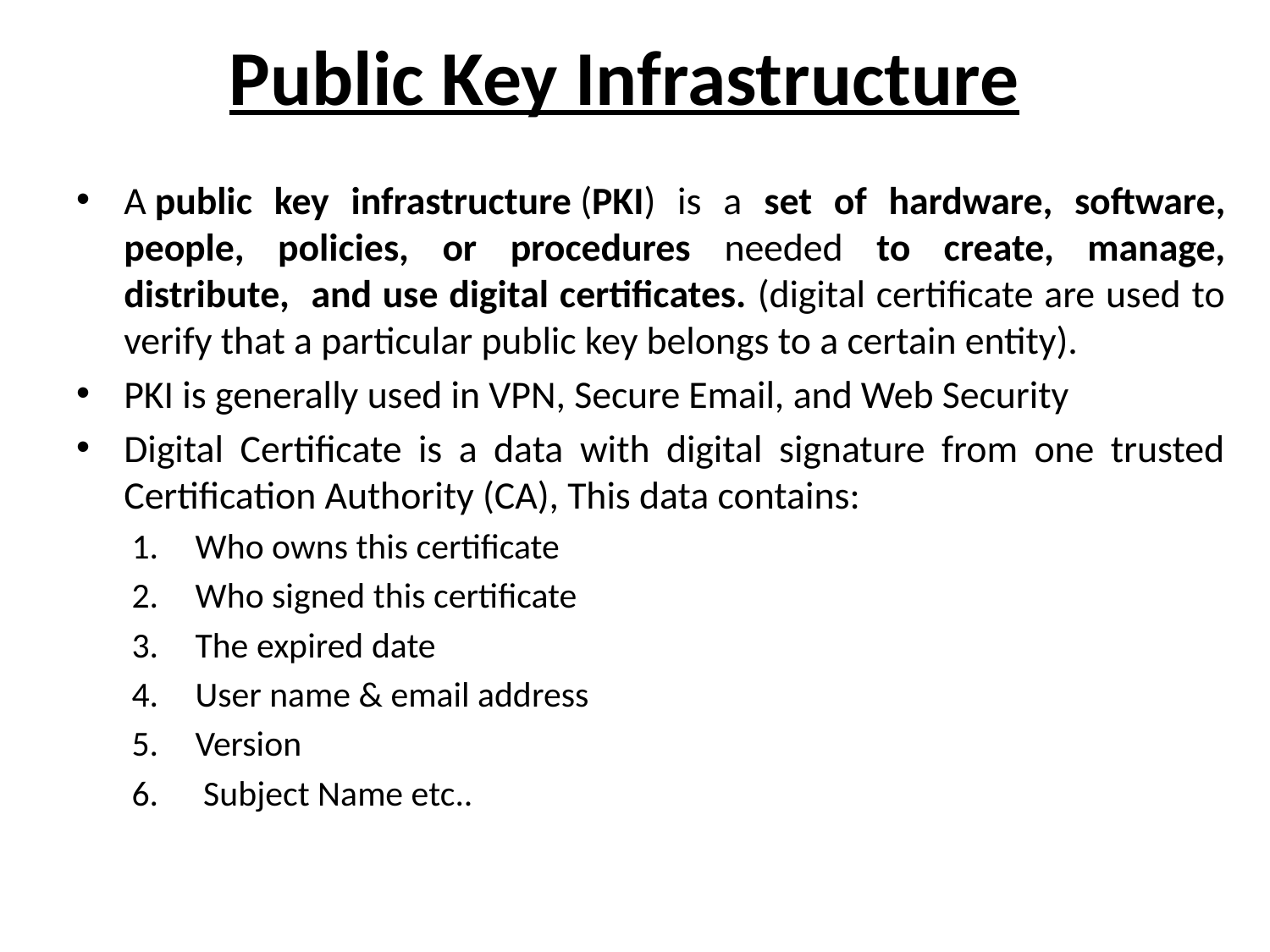

# Public Key Infrastructure
A public key infrastructure (PKI) is a set of hardware, software, people, policies, or procedures needed to create, manage, distribute,  and use digital certificates. (digital certificate are used to verify that a particular public key belongs to a certain entity).
PKI is generally used in VPN, Secure Email, and Web Security
Digital Certificate is a data with digital signature from one trusted Certification Authority (CA), This data contains:
Who owns this certificate
Who signed this certificate
The expired date
User name & email address
Version
 Subject Name etc..